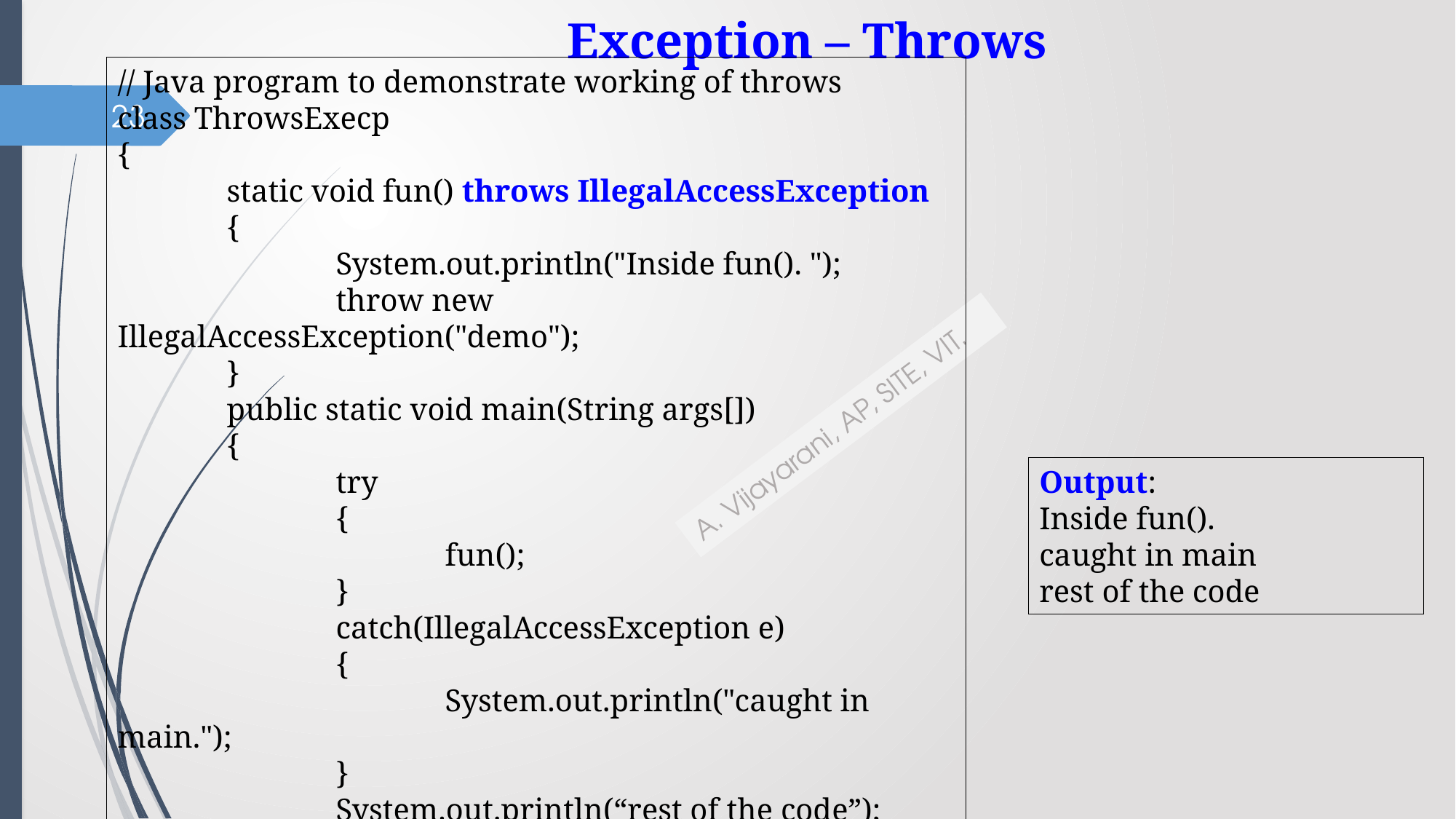

# Exception – Throws
// Java program to demonstrate working of throws
class ThrowsExecp
{
	static void fun() throws IllegalAccessException
	{
		System.out.println("Inside fun(). ");
		throw new IllegalAccessException("demo");
	}
	public static void main(String args[])
	{
		try
		{
			fun();
		}
		catch(IllegalAccessException e)
		{
			System.out.println("caught in main.");
		}
		System.out.println(“rest of the code”);
	}
}
23
Output:
Inside fun().
caught in main
rest of the code